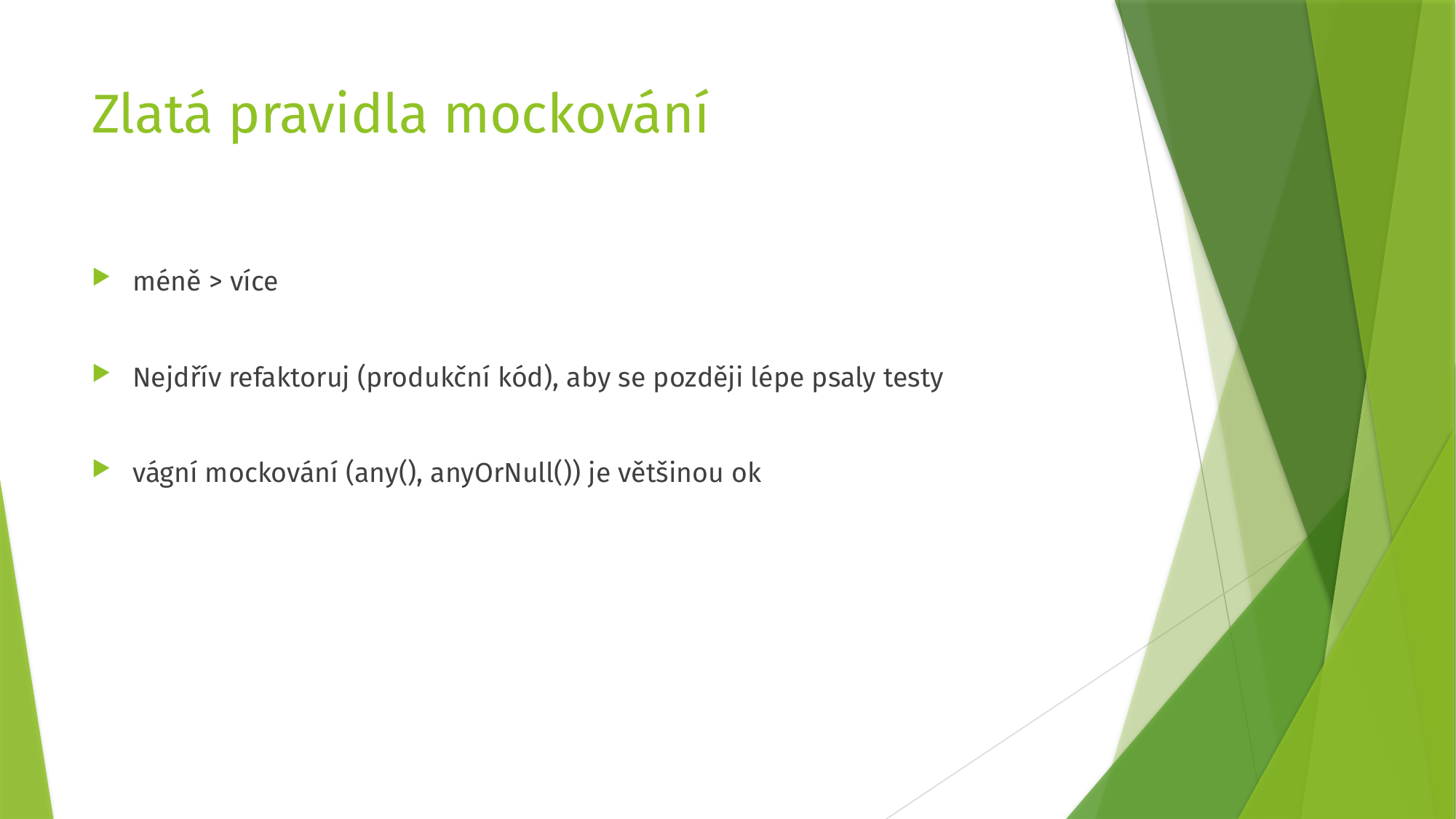

# Zlatá pravidla mockování
méně > více

Nejdřív refaktoruj (produkční kód), aby se později lépe psaly testy

vágní mockování (any(), anyOrNull()) je většinou ok